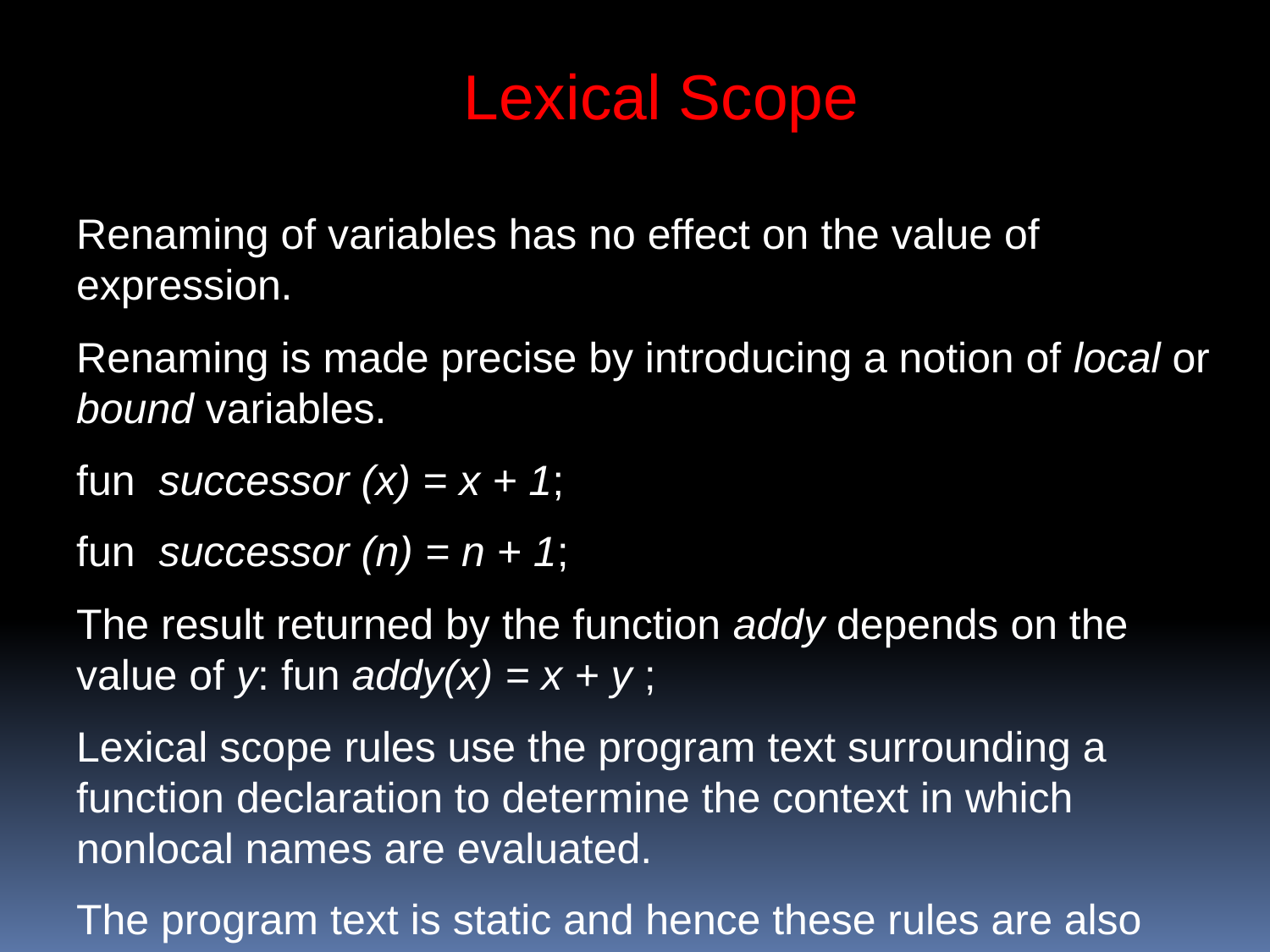

Lexical Scope
Renaming of variables has no effect on the value of expression.
Renaming is made precise by introducing a notion of local or bound variables.
fun  successor (x) = x + 1;
fun  successor (n) = n + 1;
The result returned by the function addy depends on the value of y: fun addy(x) = x + y ;
Lexical scope rules use the program text surrounding a function declaration to determine the context in which nonlocal names are evaluated.
The program text is static and hence these rules are also called as static scope rules.